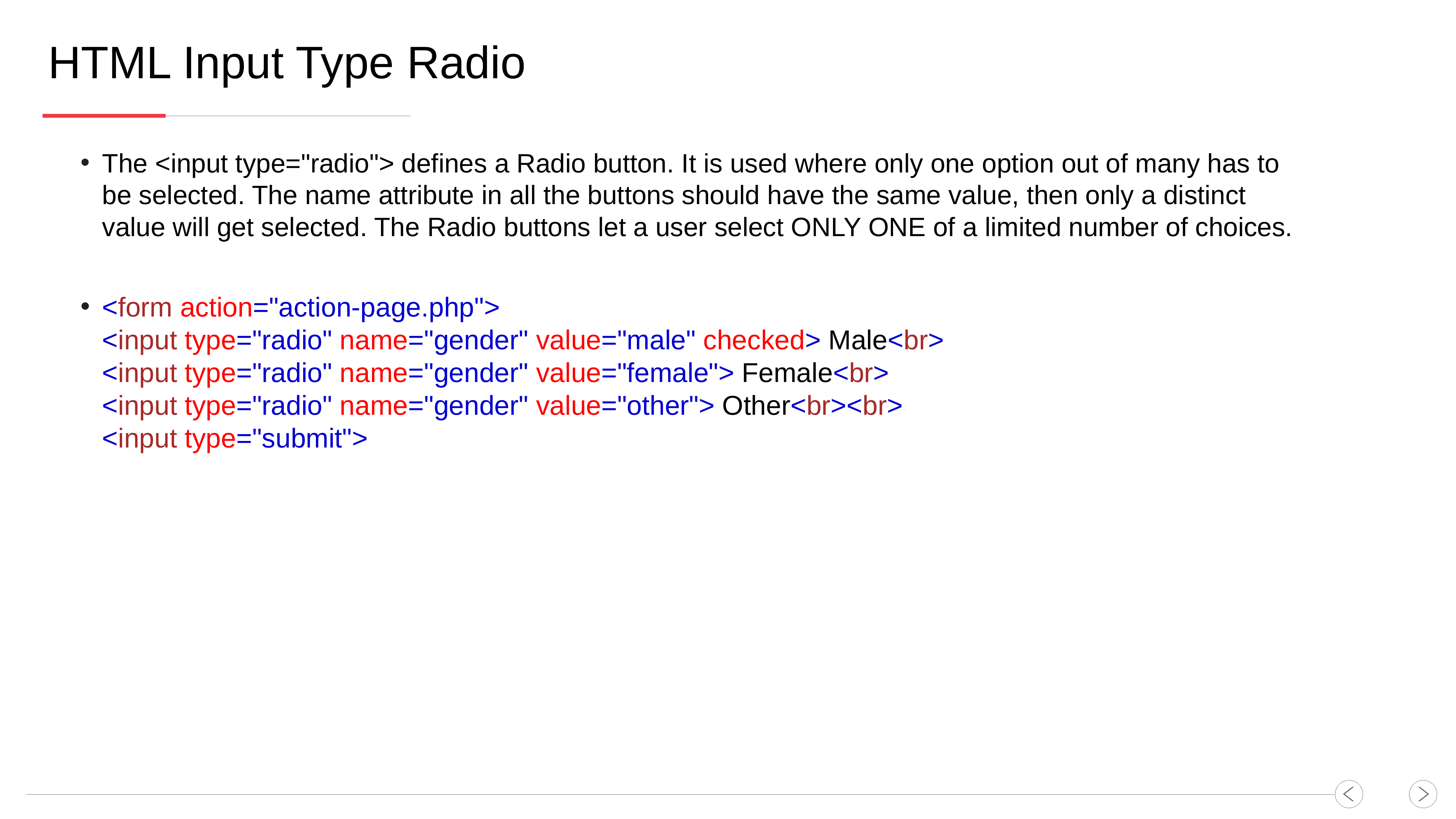

HTML Input Type Radio
The <input type="radio"> defines a Radio button. It is used where only one option out of many has to be selected. The name attribute in all the buttons should have the same value, then only a distinct value will get selected. The Radio buttons let a user select ONLY ONE of a limited number of choices.

<form action="action-page.php">
<input type="radio" name="gender" value="male" checked> Male<br>
<input type="radio" name="gender" value="female"> Female<br>
<input type="radio" name="gender" value="other"> Other<br><br>
<input type="submit">